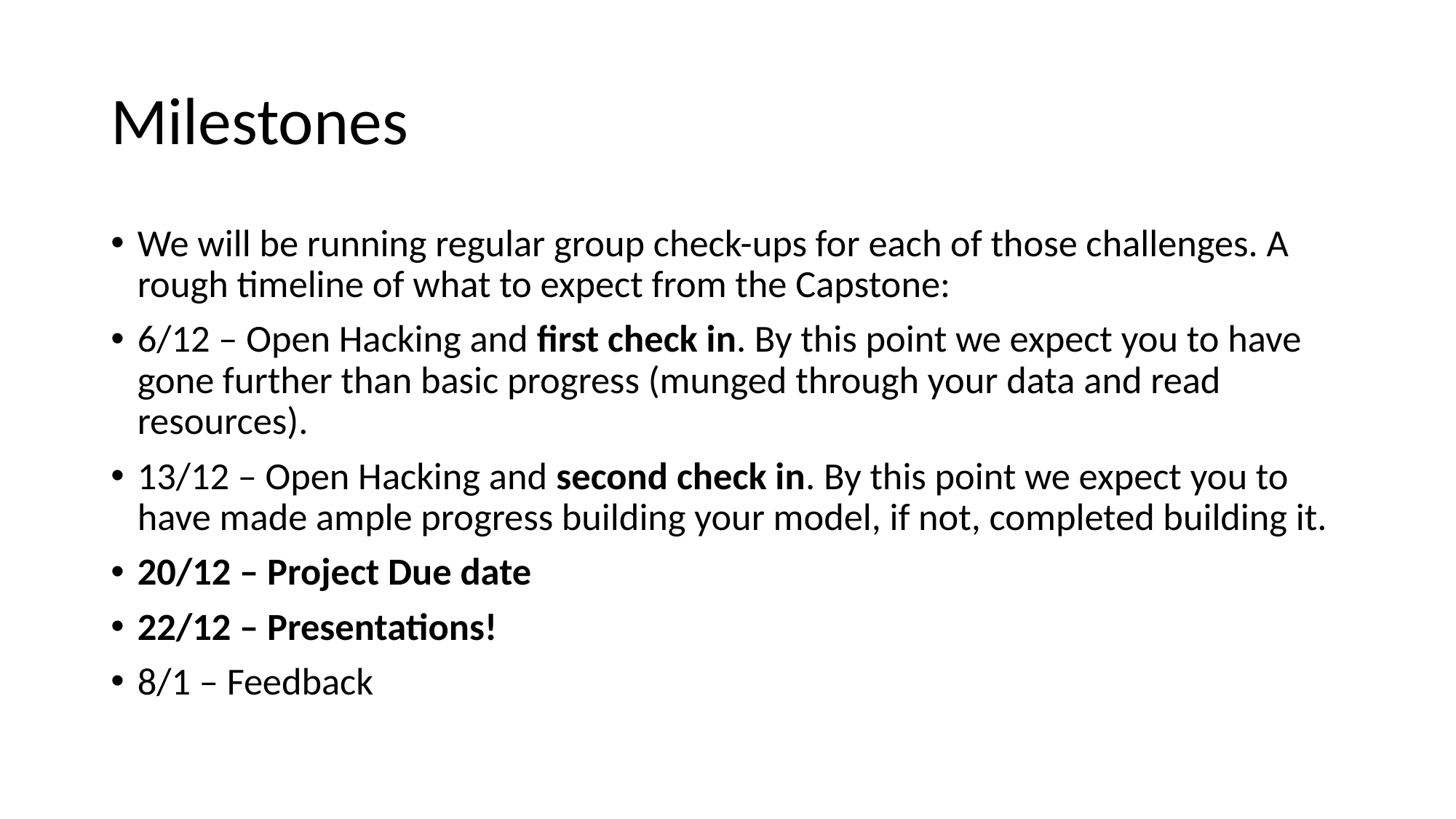

# Milestones
We will be running regular group check-ups for each of those challenges. A rough timeline of what to expect from the Capstone:
6/12 – Open Hacking and first check in. By this point we expect you to have gone further than basic progress (munged through your data and read resources).
13/12 – Open Hacking and second check in. By this point we expect you to have made ample progress building your model, if not, completed building it.
20/12 – Project Due date
22/12 – Presentations!
8/1 – Feedback